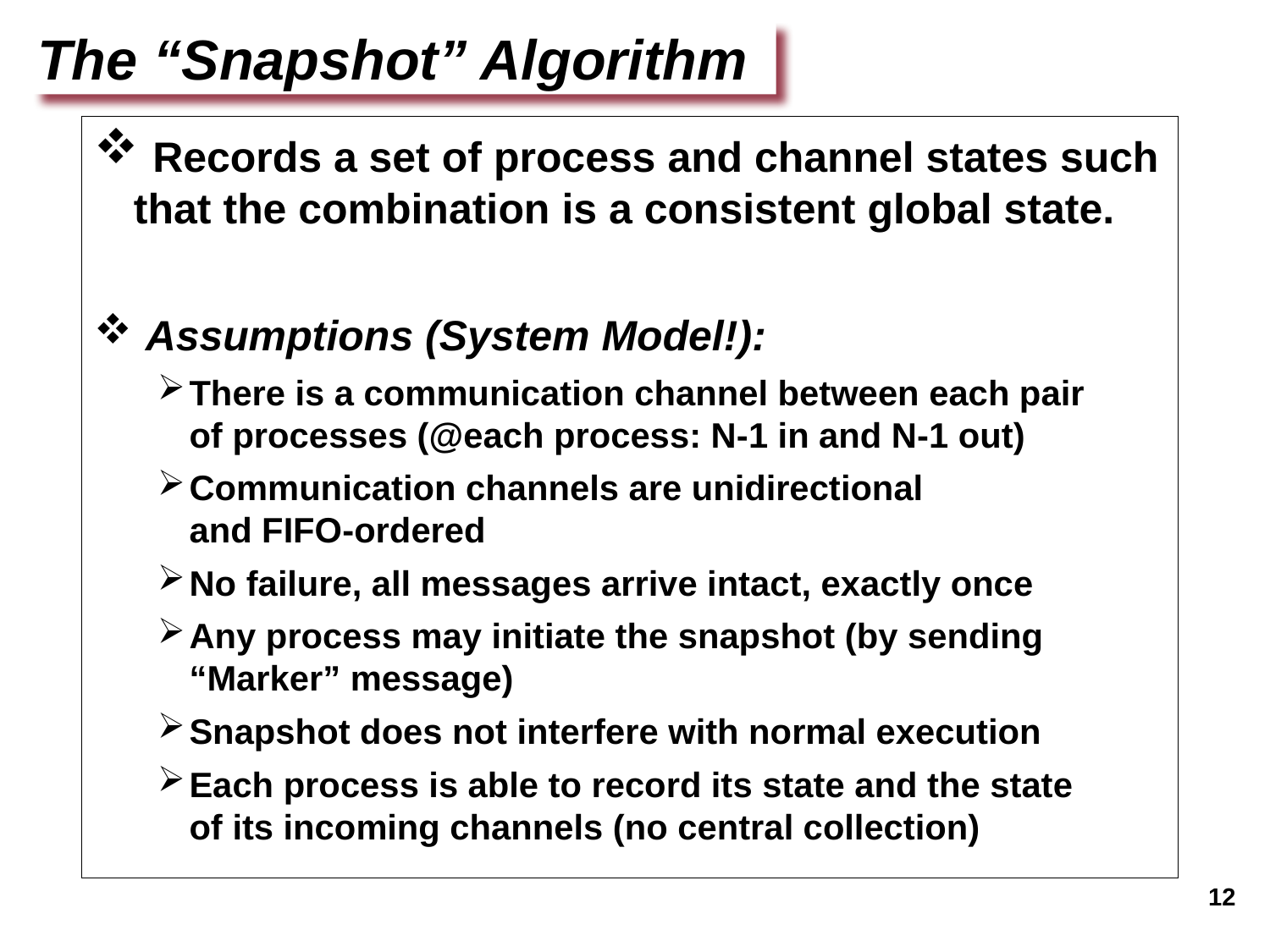

The “Snapshot” Algorithm
 Records a set of process and channel states such that the combination is a consistent global state.

 Assumptions (System Model!):
There is a communication channel between each pair
of processes (@each process: N-1 in and N-1 out)
Communication channels are unidirectional
and FIFO-ordered
No failure, all messages arrive intact, exactly once
Any process may initiate the snapshot (by sending “Marker” message)
Snapshot does not interfere with normal execution
Each process is able to record its state and the state
of its incoming channels (no central collection)